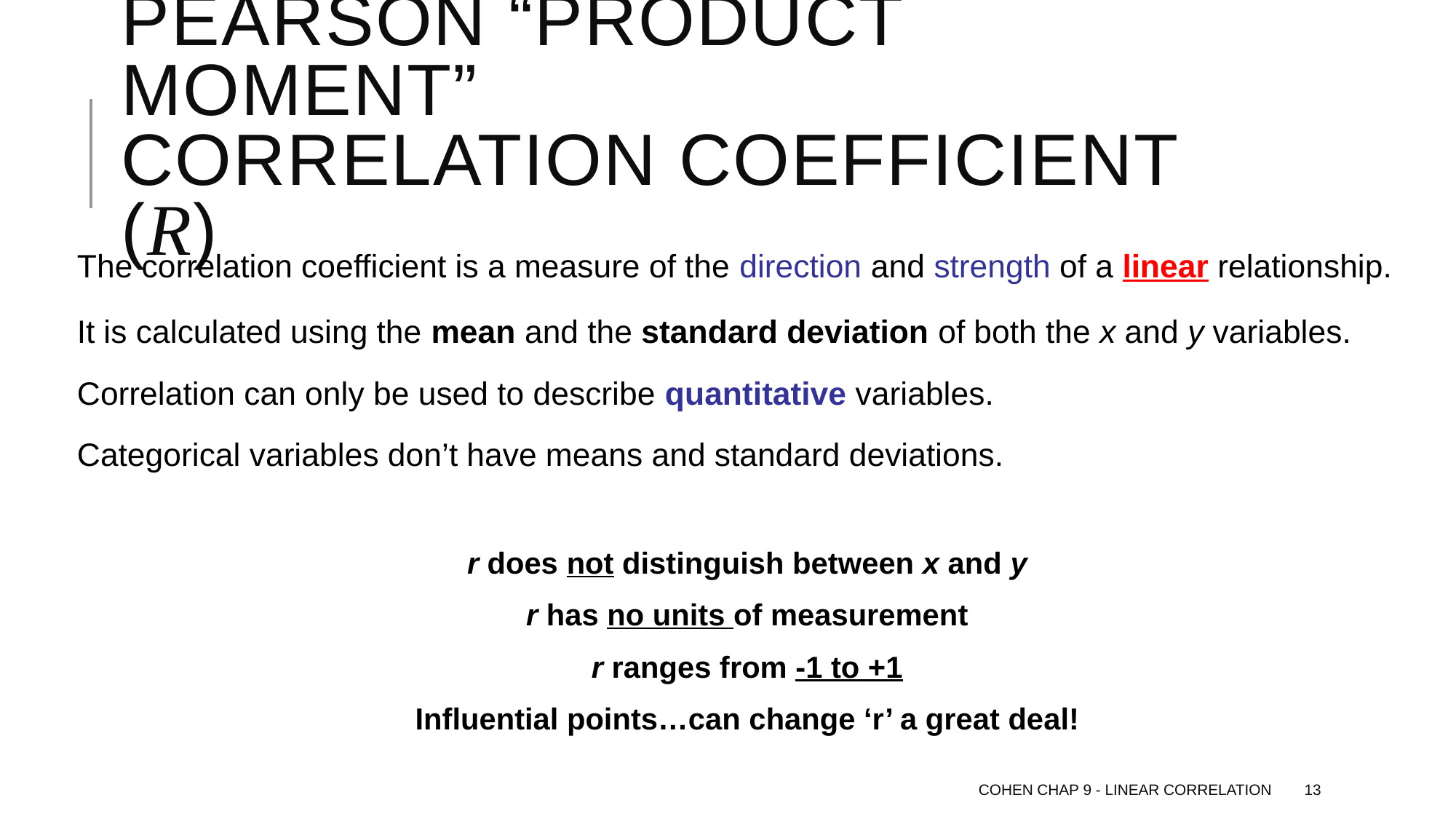

# Pearson “Product Moment” Correlation Coefficient (r)
The correlation coefficient is a measure of the direction and strength of a linear relationship.
It is calculated using the mean and the standard deviation of both the x and y variables.
Correlation can only be used to describe quantitative variables.
Categorical variables don’t have means and standard deviations.

r does not distinguish between x and y
r has no units of measurement
r ranges from -1 to +1
Influential points…can change ‘r’ a great deal!

Cohen Chap 9 - Linear Correlation
13